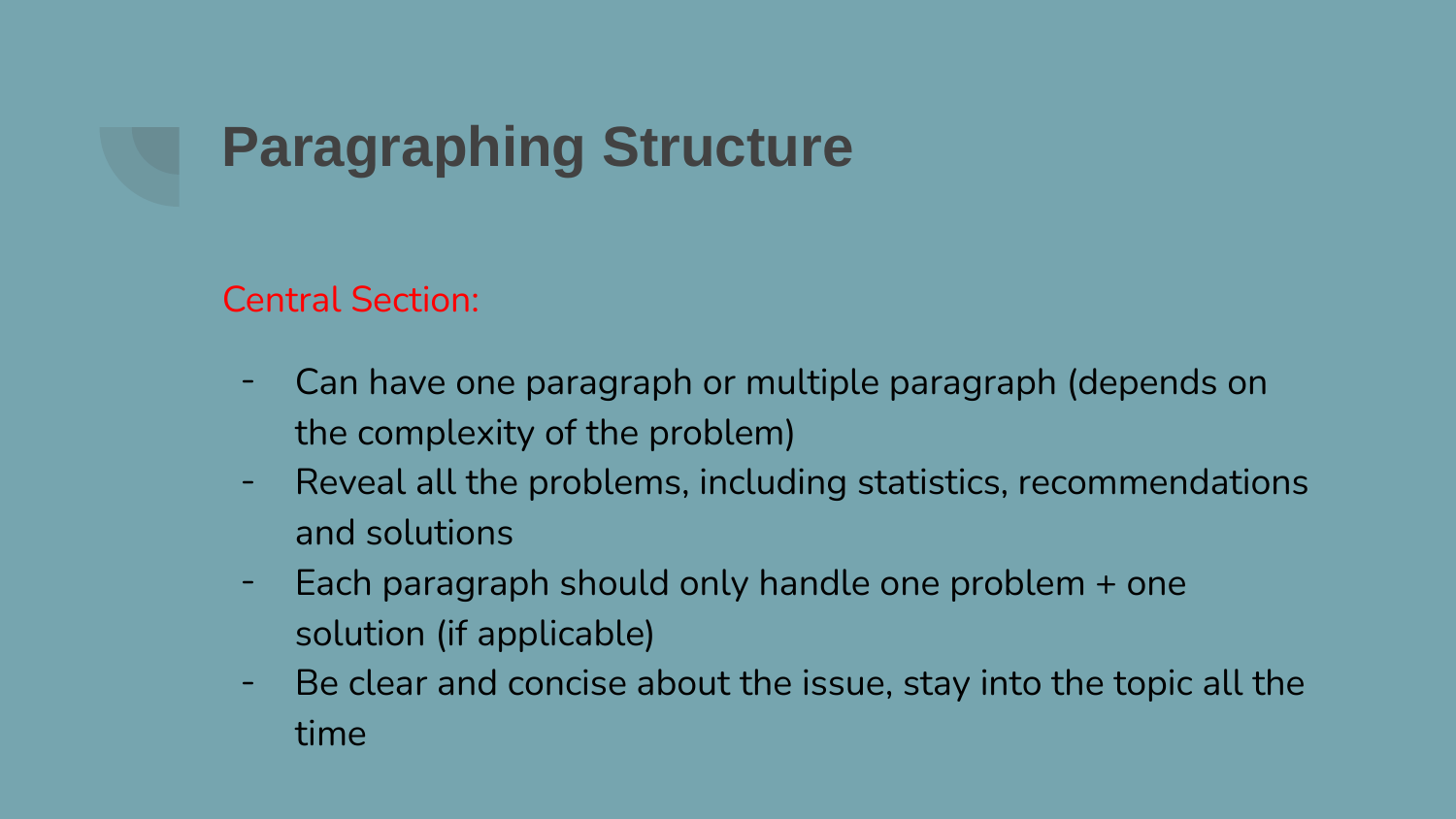

# Paragraphing Structure

Central Section:
Can have one paragraph or multiple paragraph (depends on the complexity of the problem)
Reveal all the problems, including statistics, recommendations and solutions
Each paragraph should only handle one problem + one solution (if applicable)
Be clear and concise about the issue, stay into the topic all the time